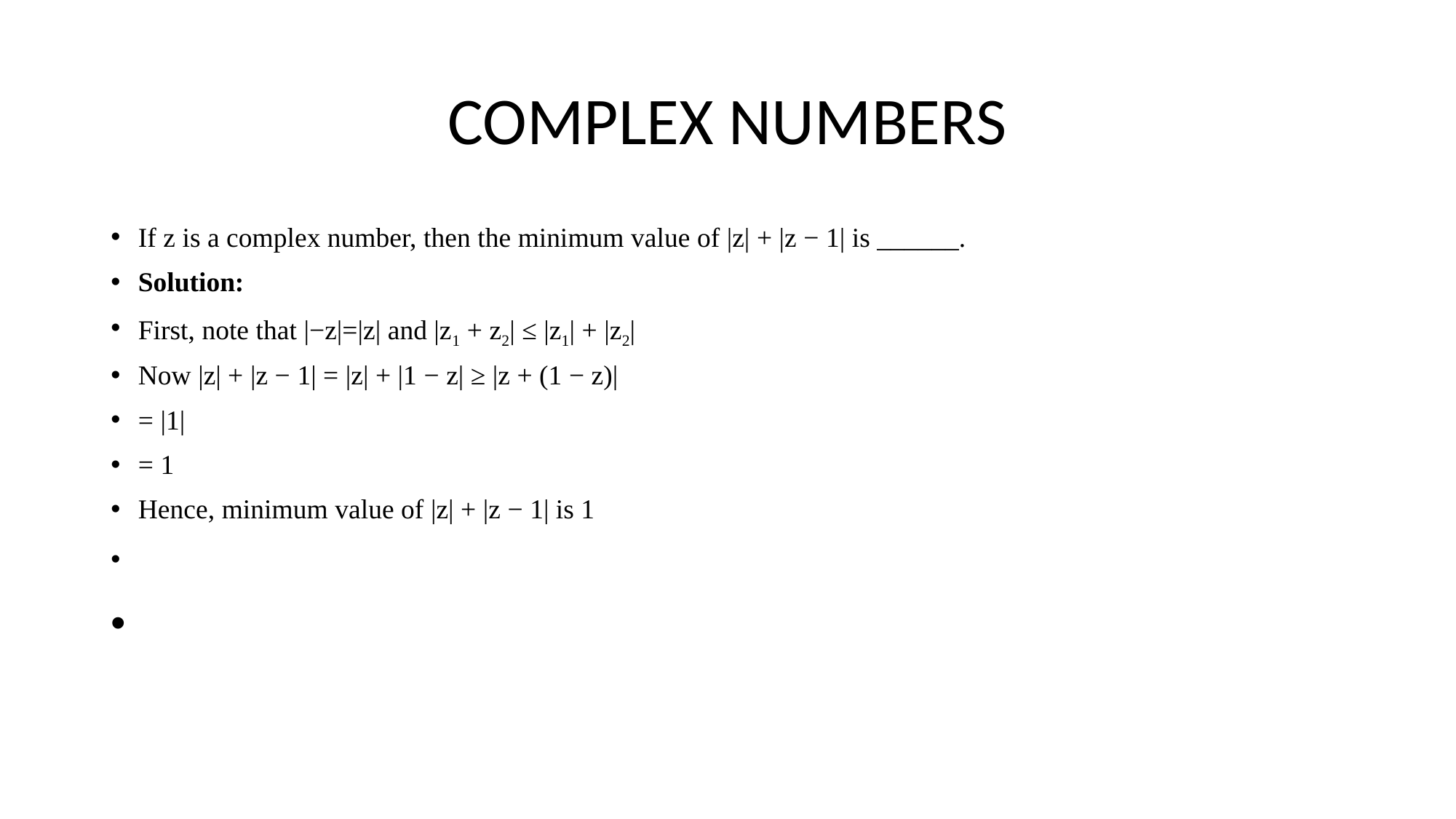

# COMPLEX NUMBERS
If z is a complex number, then the minimum value of |z| + |z − 1| is ______.
Solution:
First, note that |−z|=|z| and |z1 + z2| ≤ |z1| + |z2|
Now |z| + |z − 1| = |z| + |1 − z| ≥ |z + (1 − z)|
= |1|
= 1
Hence, minimum value of |z| + |z − 1| is 1